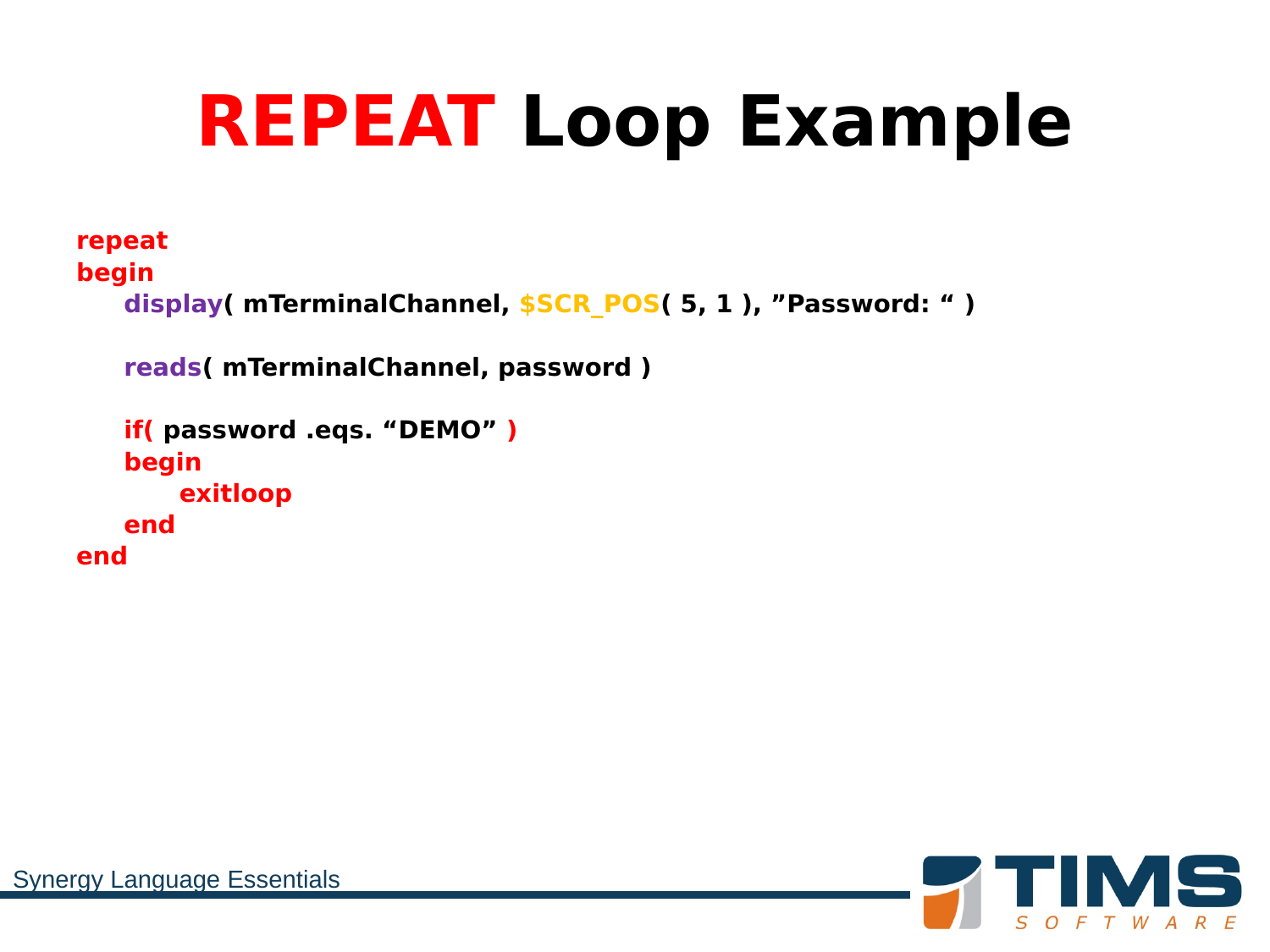

# REPEAT Loop Example
repeat
begin
	display( mTerminalChannel, $SCR_POS( 5, 1 ), ”Password: “ )

	reads( mTerminalChannel, password )

	if( password .eqs. “DEMO” )
	begin
	exitloop
	end
end
Synergy Language Essentials